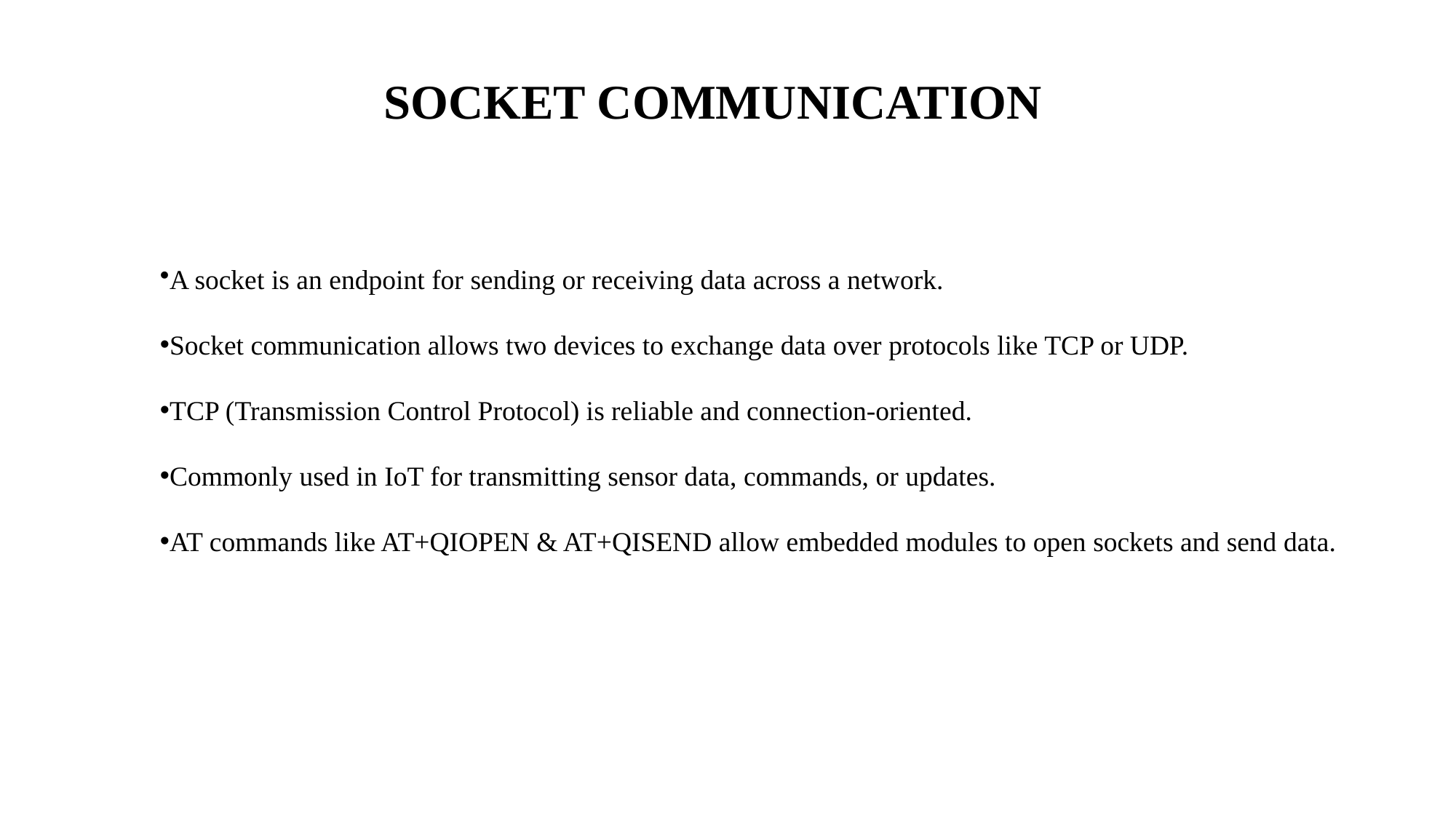

# SOCKET COMMUNICATION

A socket is an endpoint for sending or receiving data across a network.

Socket communication allows two devices to exchange data over protocols like TCP or UDP.

TCP (Transmission Control Protocol) is reliable and connection-oriented.

Commonly used in IoT for transmitting sensor data, commands, or updates.

AT commands like AT+QIOPEN & AT+QISEND allow embedded modules to open sockets and send data.